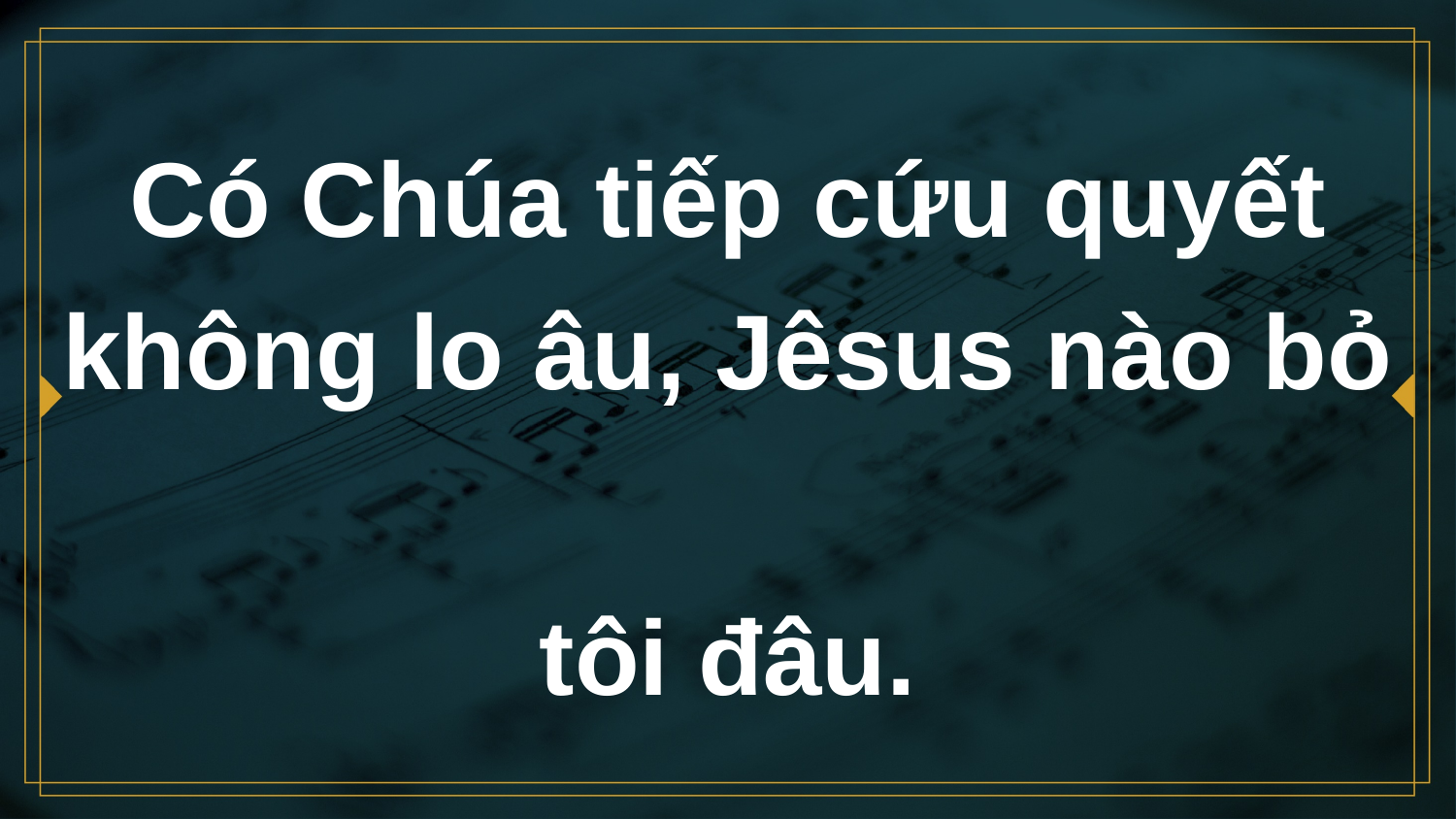

# Có Chúa tiếp cứu quyết không lo âu, Jêsus nào bỏ tôi đâu.